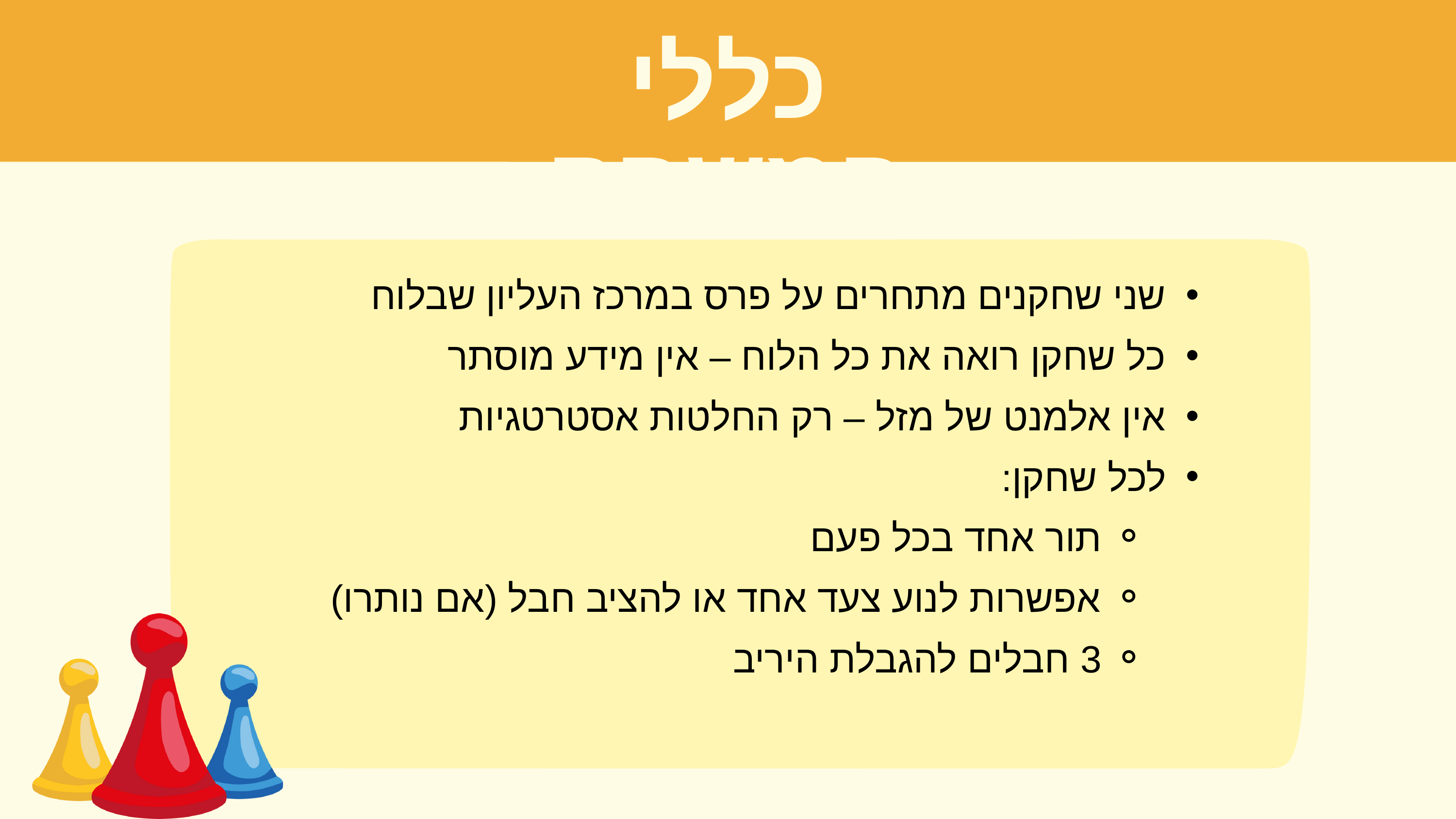

כללי המשחק

שני שחקנים מתחרים על פרס במרכז העליון שבלוח
כל שחקן רואה את כל הלוח – אין מידע מוסתר
אין אלמנט של מזל – רק החלטות אסטרטגיות
לכל שחקן:
תור אחד בכל פעם
אפשרות לנוע צעד אחד או להציב חבל (אם נותרו)
3 חבלים להגבלת היריב